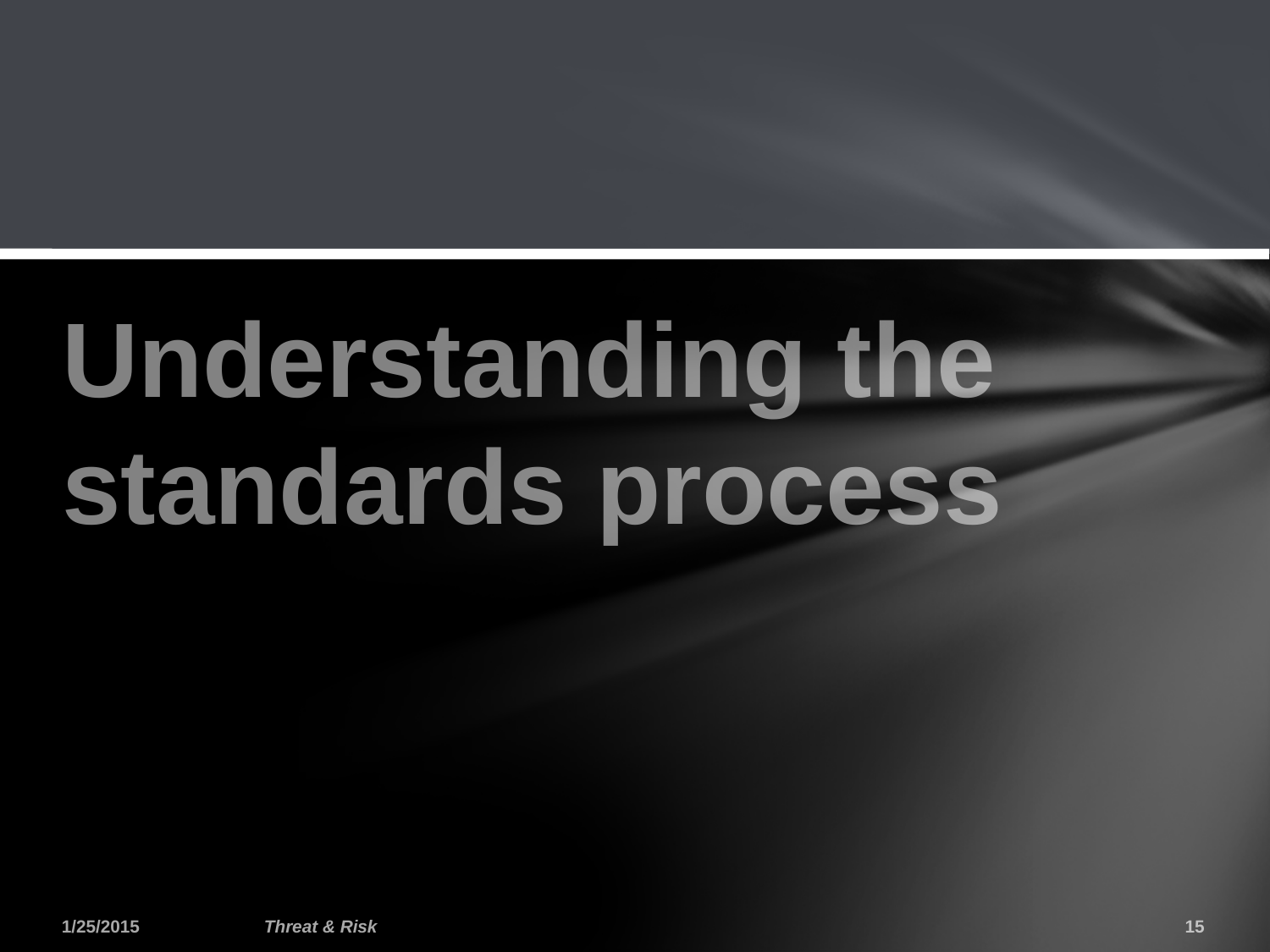

# Understanding the standards process

1/25/2015
Threat & Risk
15